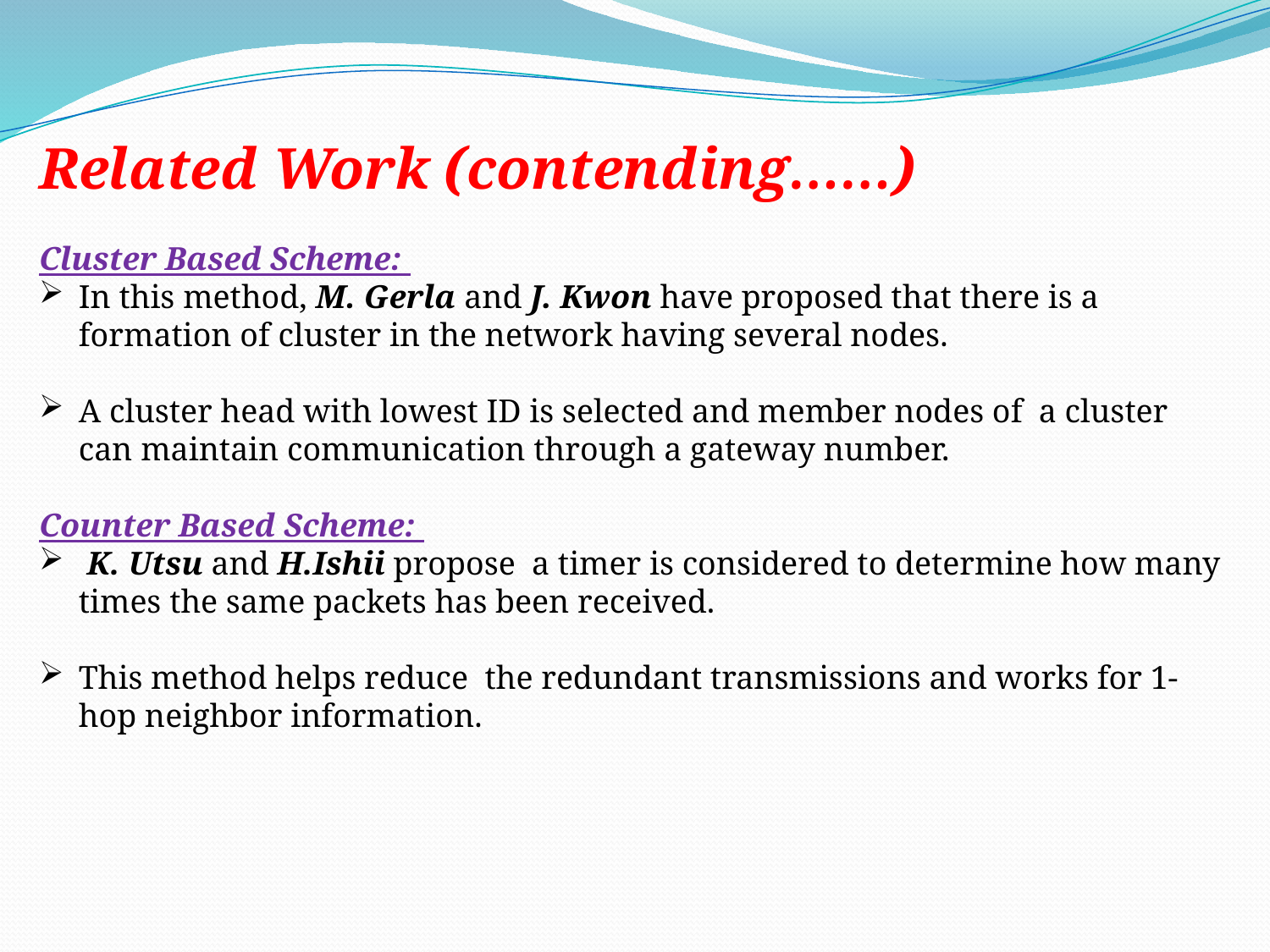

Related Work (contending……)

Cluster Based Scheme:
In this method, M. Gerla and J. Kwon have proposed that there is a formation of cluster in the network having several nodes.

A cluster head with lowest ID is selected and member nodes of  a cluster can maintain communication through a gateway number.

Counter Based Scheme:
 K. Utsu and H.Ishii propose  a timer is considered to determine how many times the same packets has been received.

This method helps reduce  the redundant transmissions and works for 1-hop neighbor information.